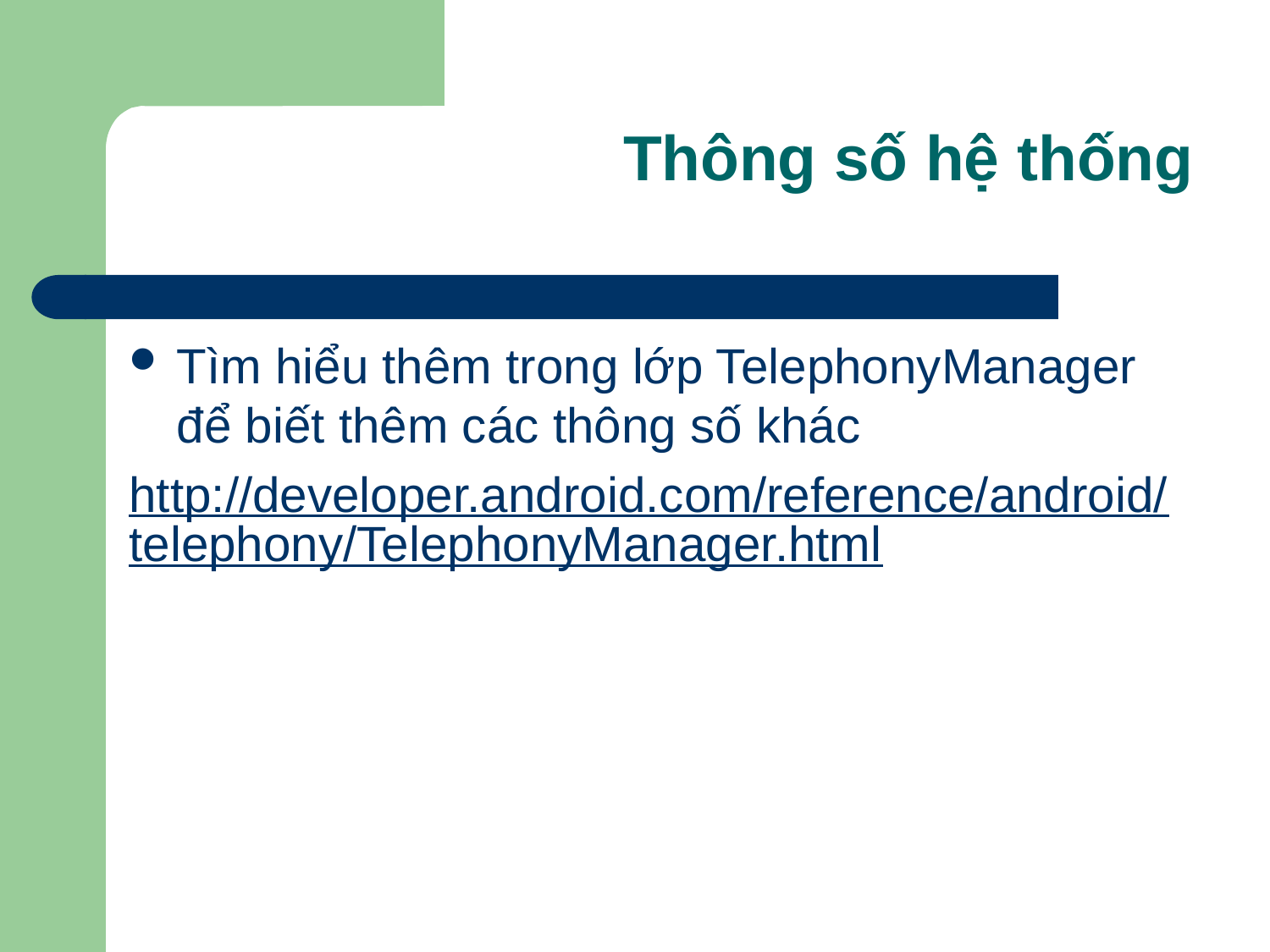

# Thông số hệ thống
Tìm hiểu thêm trong lớp TelephonyManager để biết thêm các thông số khác
http://developer.android.com/reference/android/telephony/TelephonyManager.html